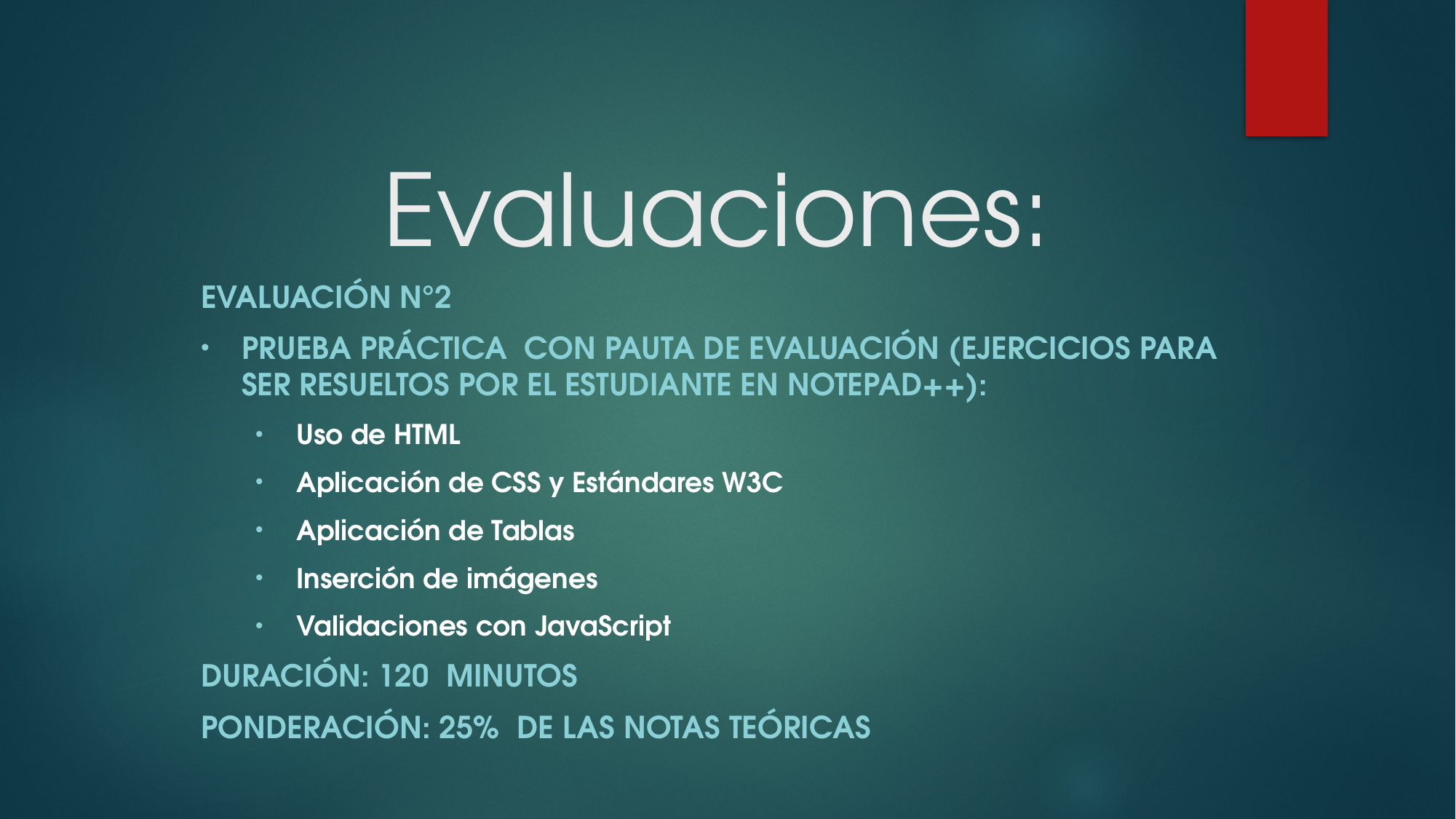

# Evaluaciones:
EVALUACIÓN N°2
PRUEBA PRÁCTICA  CON PAUTA DE EVALUACIÓN (EJERCICIOS PARA SER RESUELTOS POR EL ESTUDIANTE EN NOTEPAD++):
Uso de HTML
Aplicación de CSS y Estándares W3C
Aplicación de Tablas
Inserción de imágenes
Validaciones con JavaScript
Duración: 120  minutos
Ponderación: 25%  DE LAS NOTAS TEÓRICAS